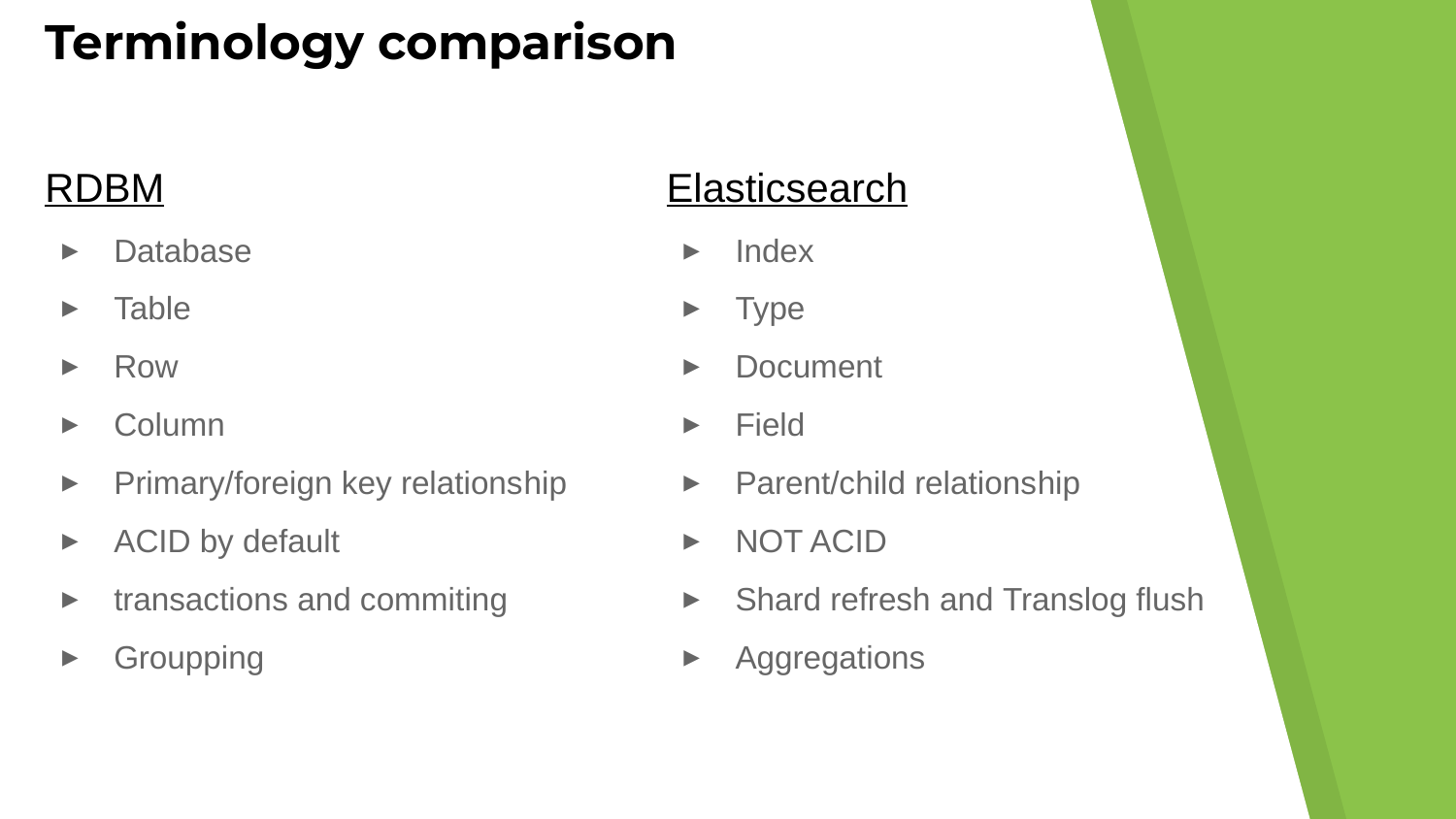

# Terminology comparison
RDBM
Database
Table
Row
Column
Primary/foreign key relationship
ACID by default
transactions and commiting
Groupping
Elasticsearch
Index
Type
Document
Field
Parent/child relationship
NOT ACID
Shard refresh and Translog flush
Aggregations